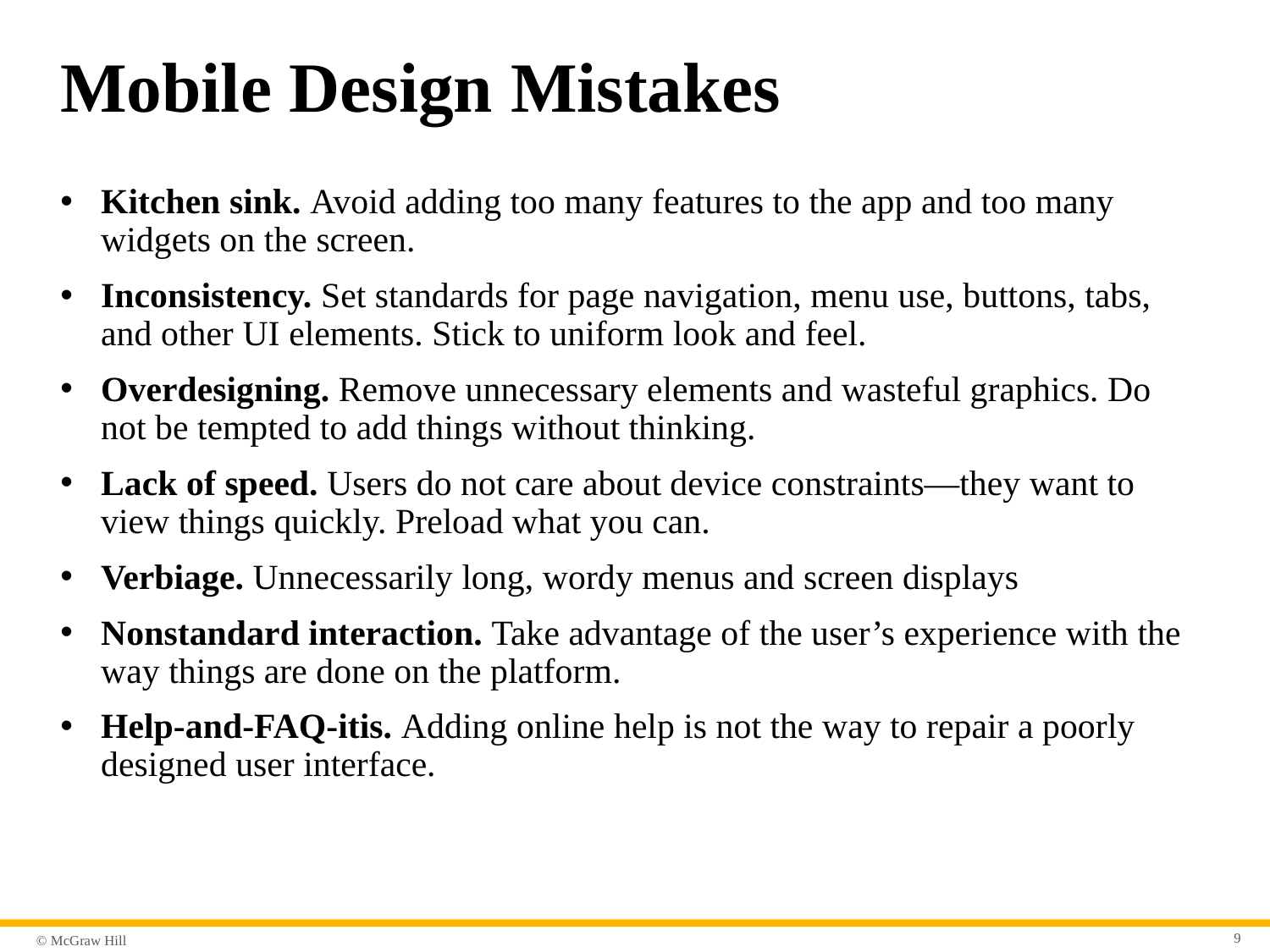

# Mobile Design Mistakes
Kitchen sink. Avoid adding too many features to the app and too many widgets on the screen.
Inconsistency. Set standards for page navigation, menu use, buttons, tabs, and other UI elements. Stick to uniform look and feel.
Overdesigning. Remove unnecessary elements and wasteful graphics. Do not be tempted to add things without thinking.
Lack of speed. Users do not care about device constraints—they want to view things quickly. Preload what you can.
Verbiage. Unnecessarily long, wordy menus and screen displays
Nonstandard interaction. Take advantage of the user’s experience with the way things are done on the platform.
Help-and-FAQ-itis. Adding online help is not the way to repair a poorly designed user interface.
9